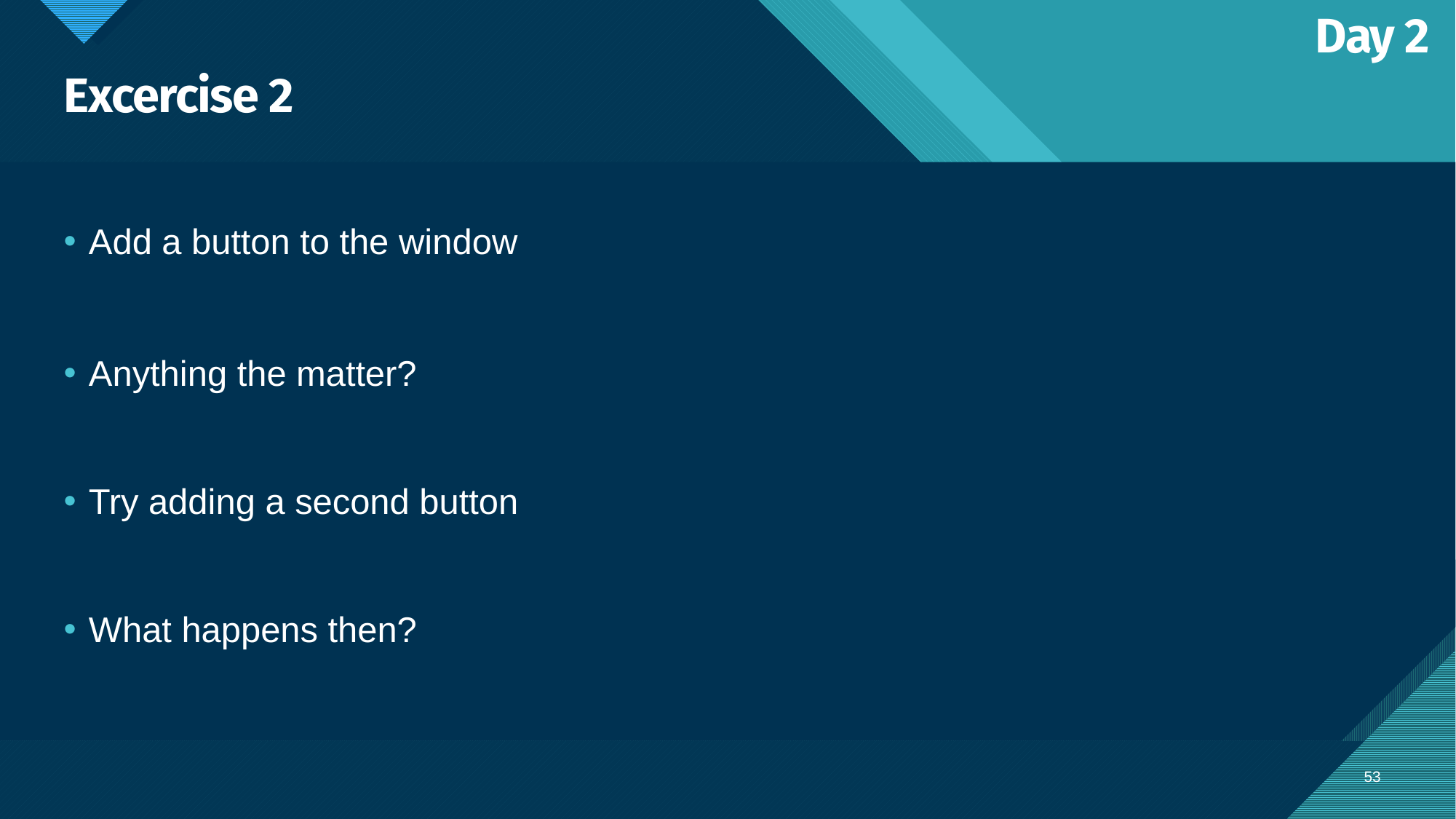

Day 2
# Excercise 2
Add a button to the window
Anything the matter?
Try adding a second button
What happens then?

53